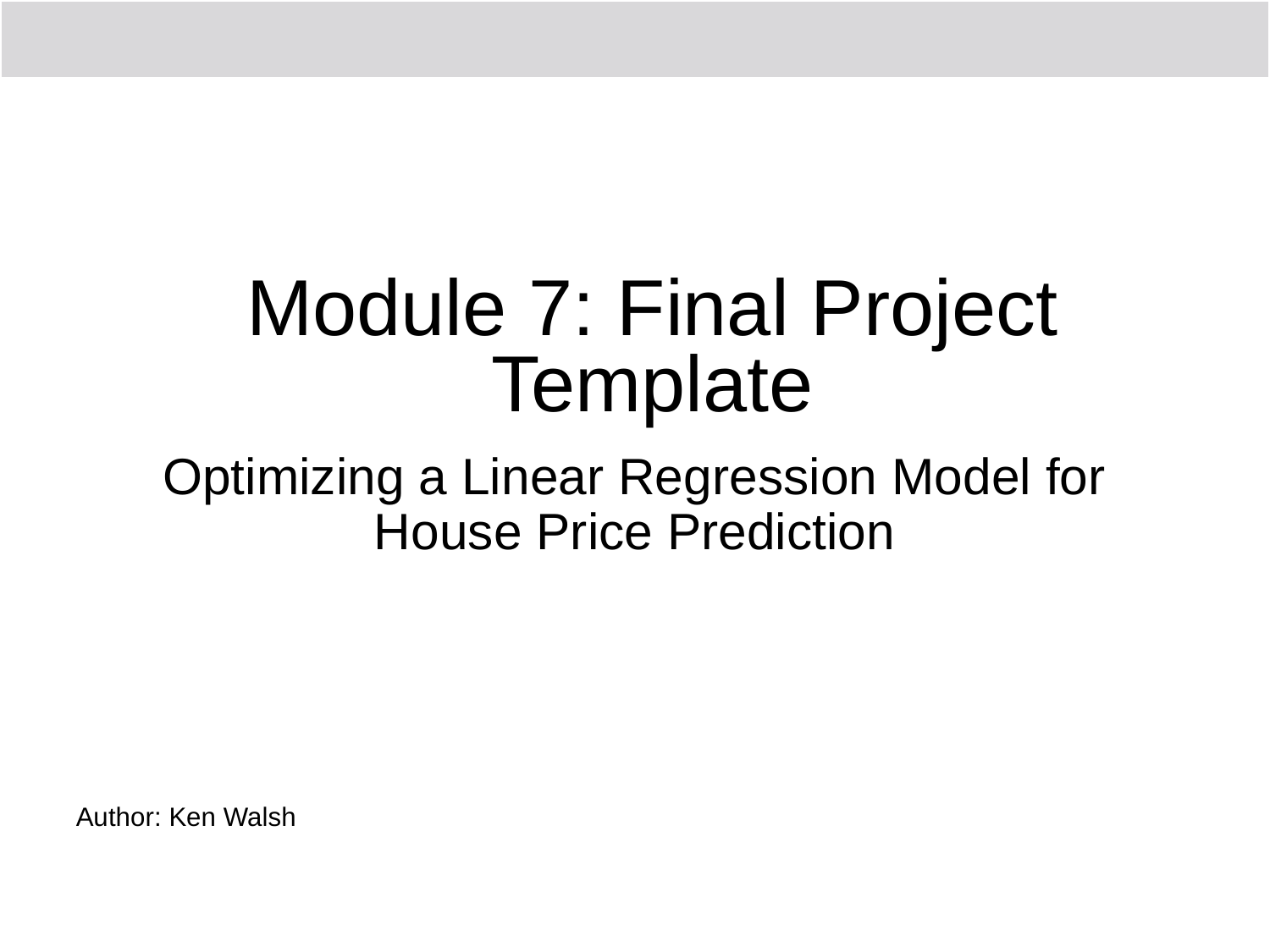

# Optimizing a Linear Regression Model for House Price Prediction
Author: Ken Walsh